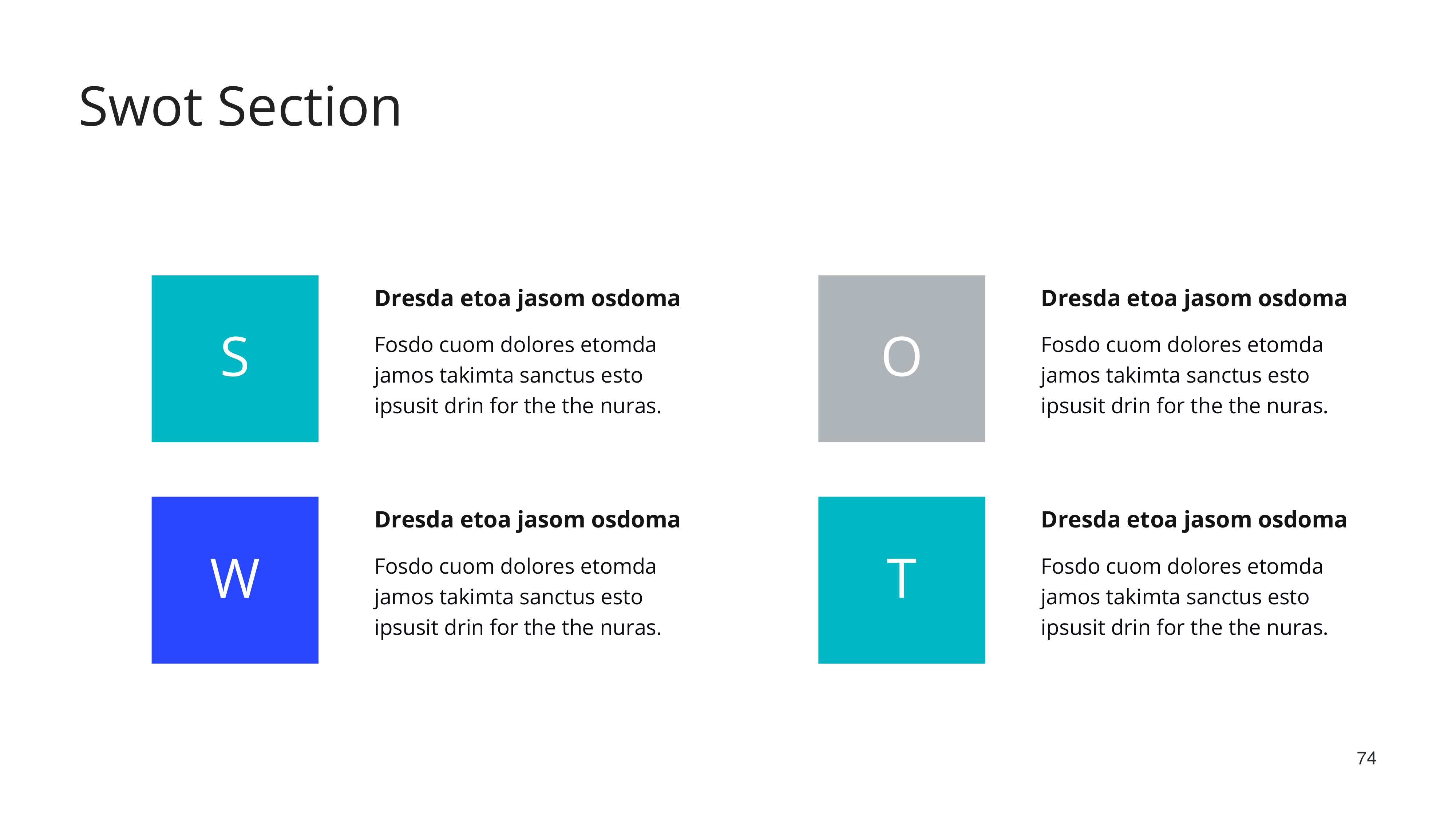

Swot Section

Dresda etoa jasom osdoma

Dresda etoa jasom osdoma
S
O
Fosdo cuom dolores etomda jamos takimta sanctus esto ipsusit drin for the the nuras.
Fosdo cuom dolores etomda jamos takimta sanctus esto ipsusit drin for the the nuras.

Dresda etoa jasom osdoma

Dresda etoa jasom osdoma
W
T
Fosdo cuom dolores etomda jamos takimta sanctus esto ipsusit drin for the the nuras.
Fosdo cuom dolores etomda jamos takimta sanctus esto ipsusit drin for the the nuras.
74